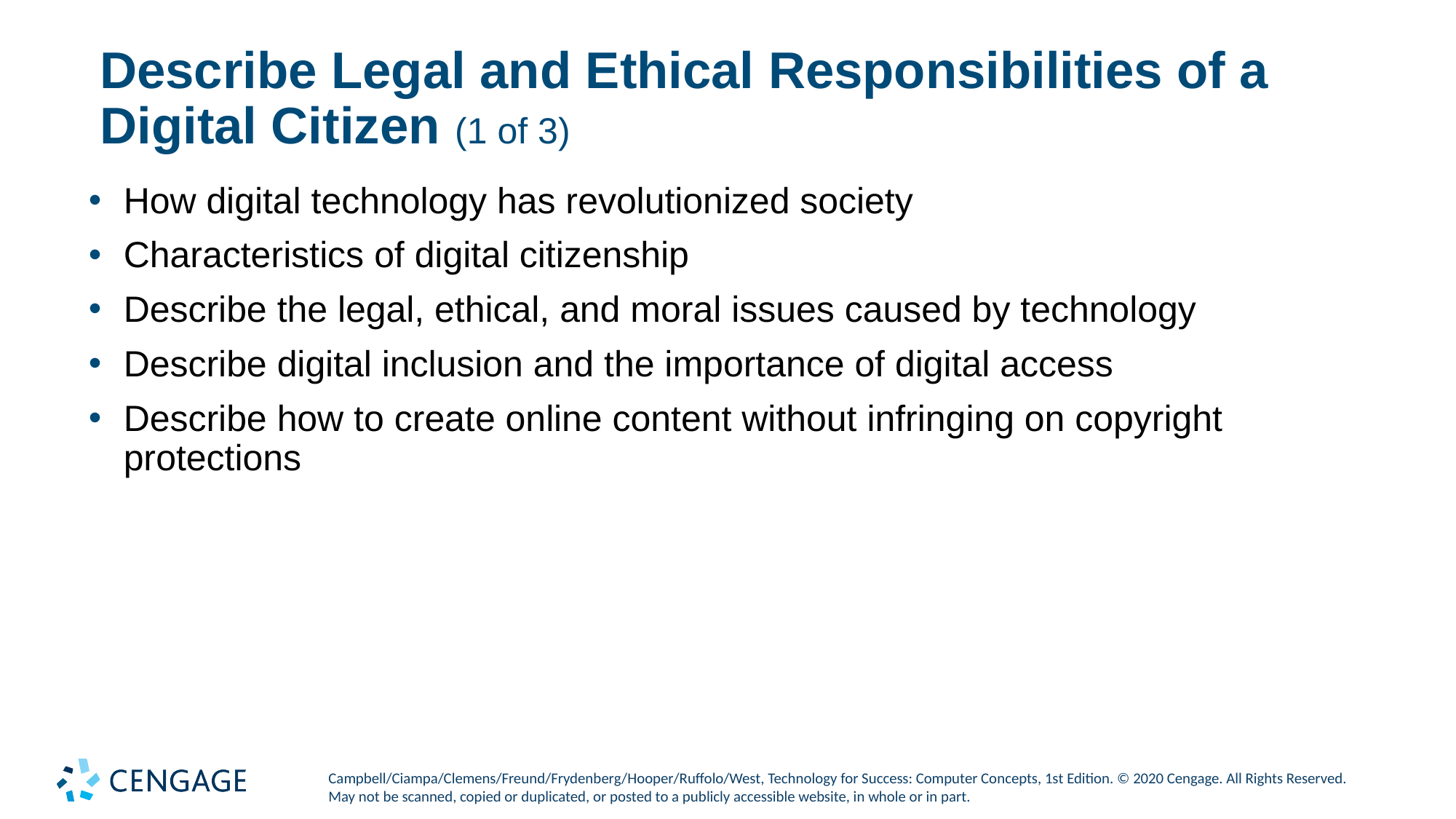

# Describe Legal and Ethical Responsibilities of a Digital Citizen (1 of 3)
How digital technology has revolutionized society
Characteristics of digital citizenship
Describe the legal, ethical, and moral issues caused by technology
Describe digital inclusion and the importance of digital access
Describe how to create online content without infringing on copyright protections
Campbell/Ciampa/Clemens/Freund/Frydenberg/Hooper/Ruffolo/West, Technology for Success: Computer Concepts, 1st Edition. © 2020 Cengage. All Rights Reserved. May not be scanned, copied or duplicated, or posted to a publicly accessible website, in whole or in part.